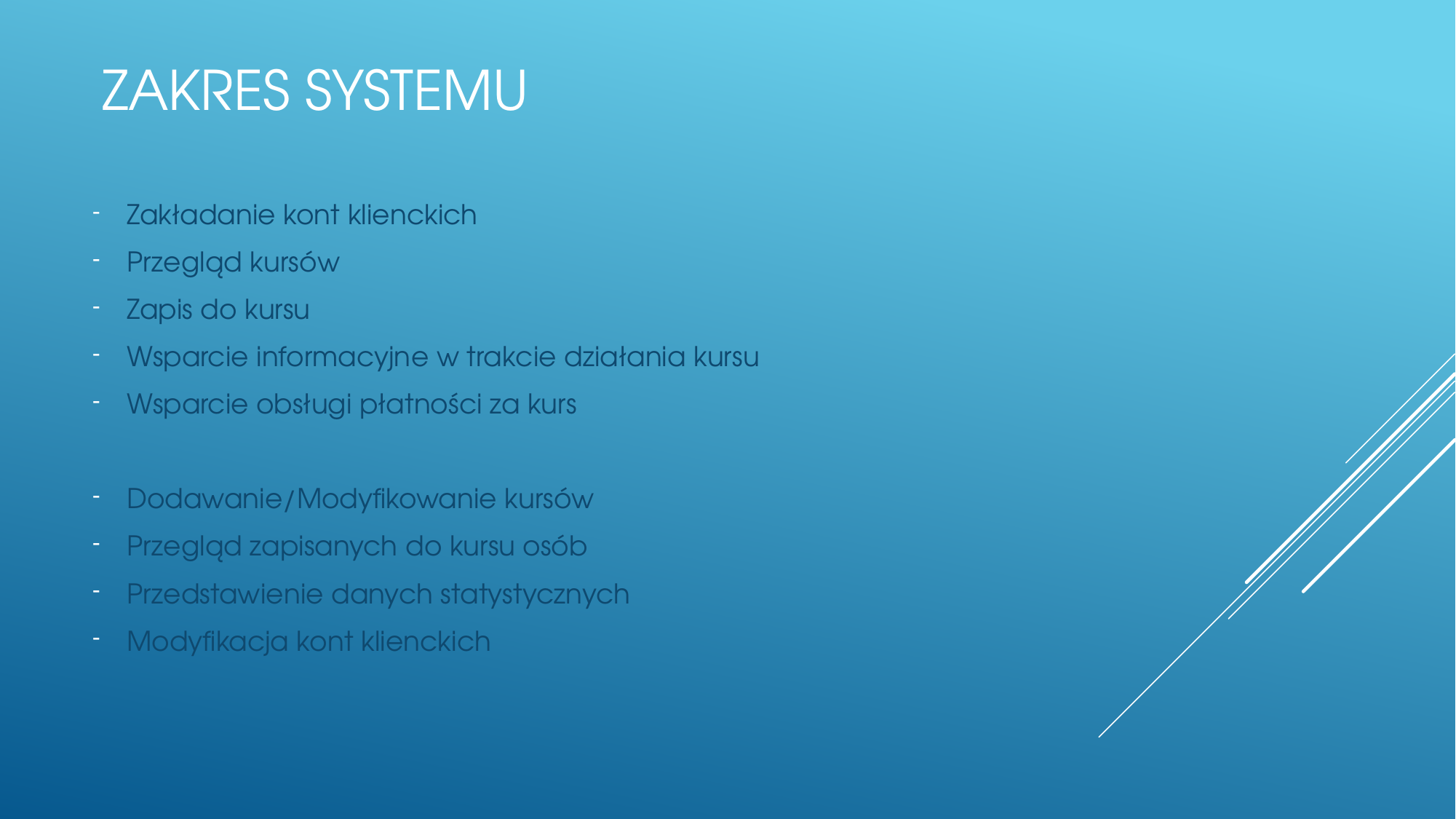

# Zakres systemu
Zakładanie kont klienckich
Przegląd kursów
Zapis do kursu
Wsparcie informacyjne w trakcie działania kursu
Wsparcie obsługi płatności za kurs

Dodawanie/Modyfikowanie kursów
Przegląd zapisanych do kursu osób
Przedstawienie danych statystycznych
Modyfikacja kont klienckich